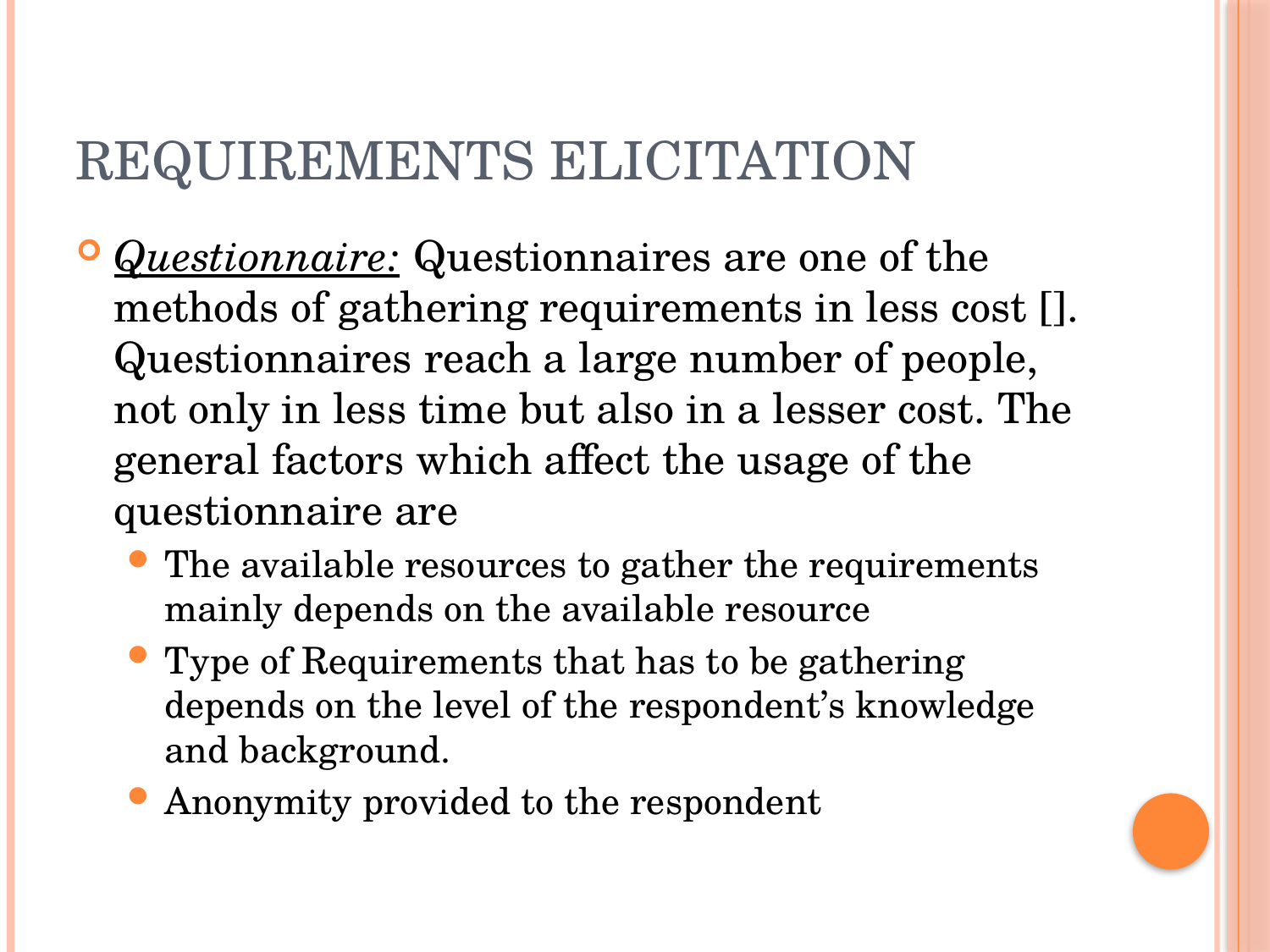

# Requirements Elicitation
Questionnaire: Questionnaires are one of the methods of gathering requirements in less cost []. Questionnaires reach a large number of people, not only in less time but also in a lesser cost. The general factors which affect the usage of the questionnaire are
The available resources to gather the requirements mainly depends on the available resource
Type of Requirements that has to be gathering depends on the level of the respondent’s knowledge and background.
Anonymity provided to the respondent